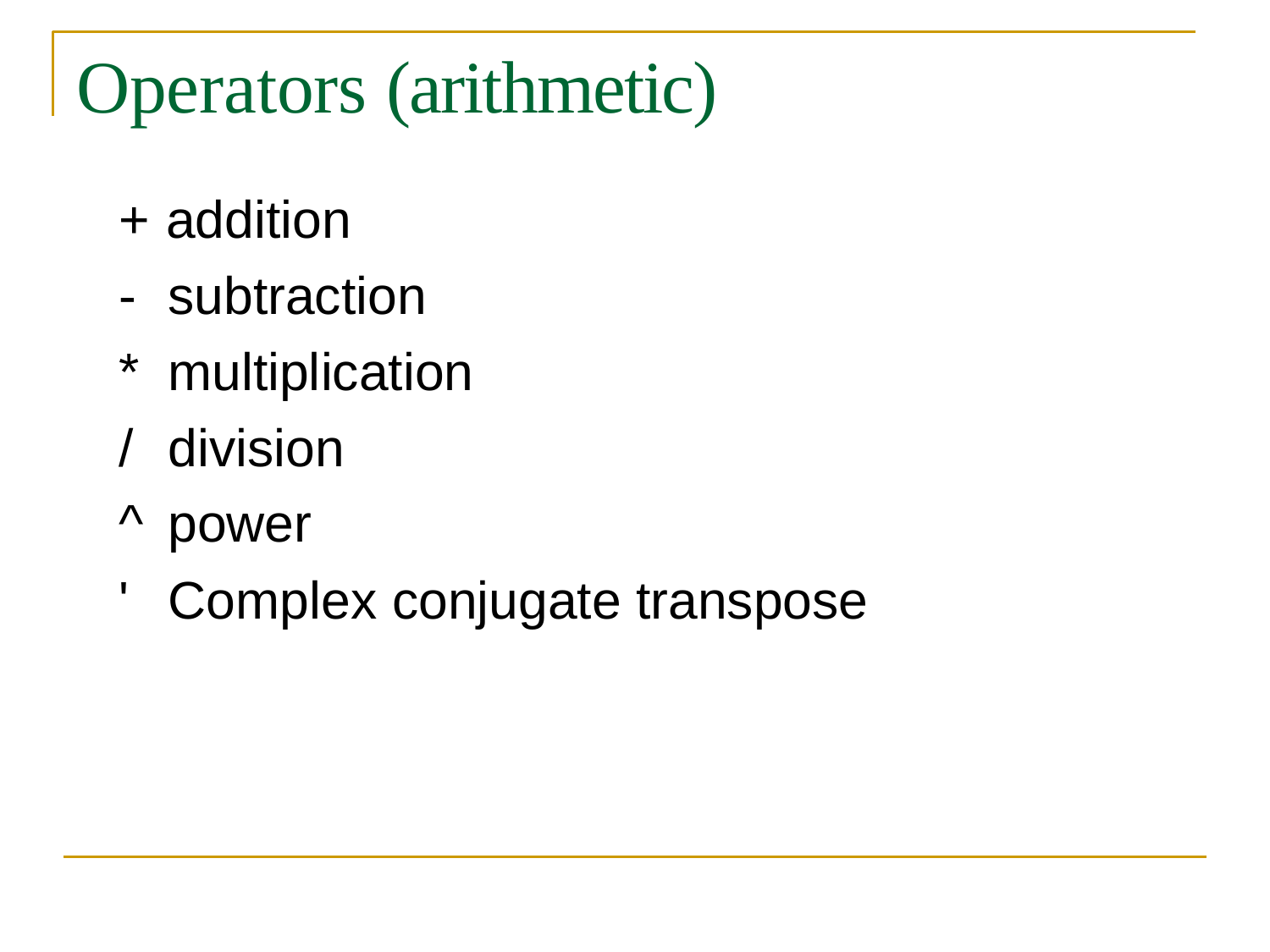

# Operators (arithmetic)
+ addition
-	subtraction
*	multiplication
/	division
^	power
'	Complex conjugate transpose